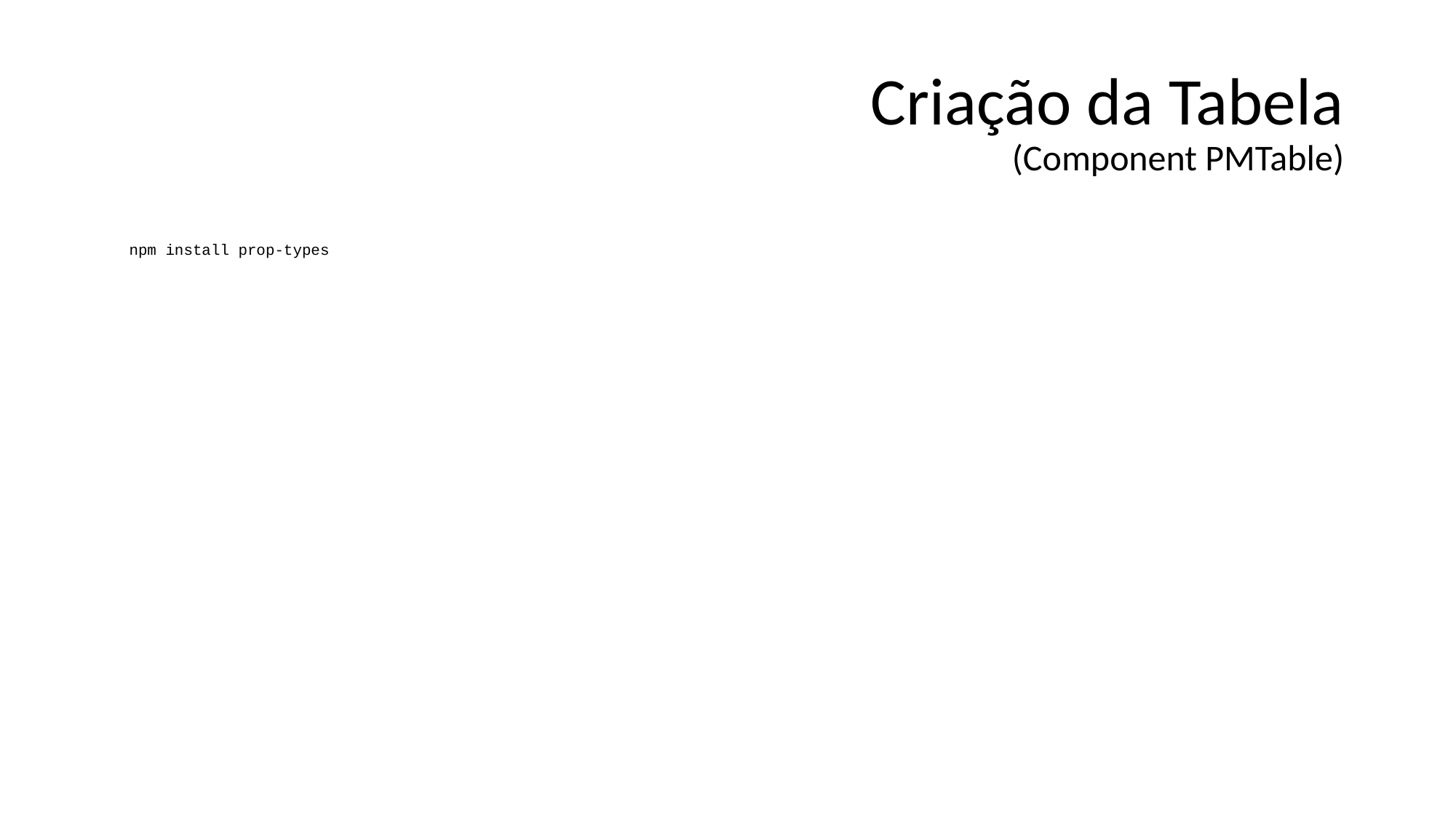

# Criação da Tabela (Component PMTable)
npm install prop-types